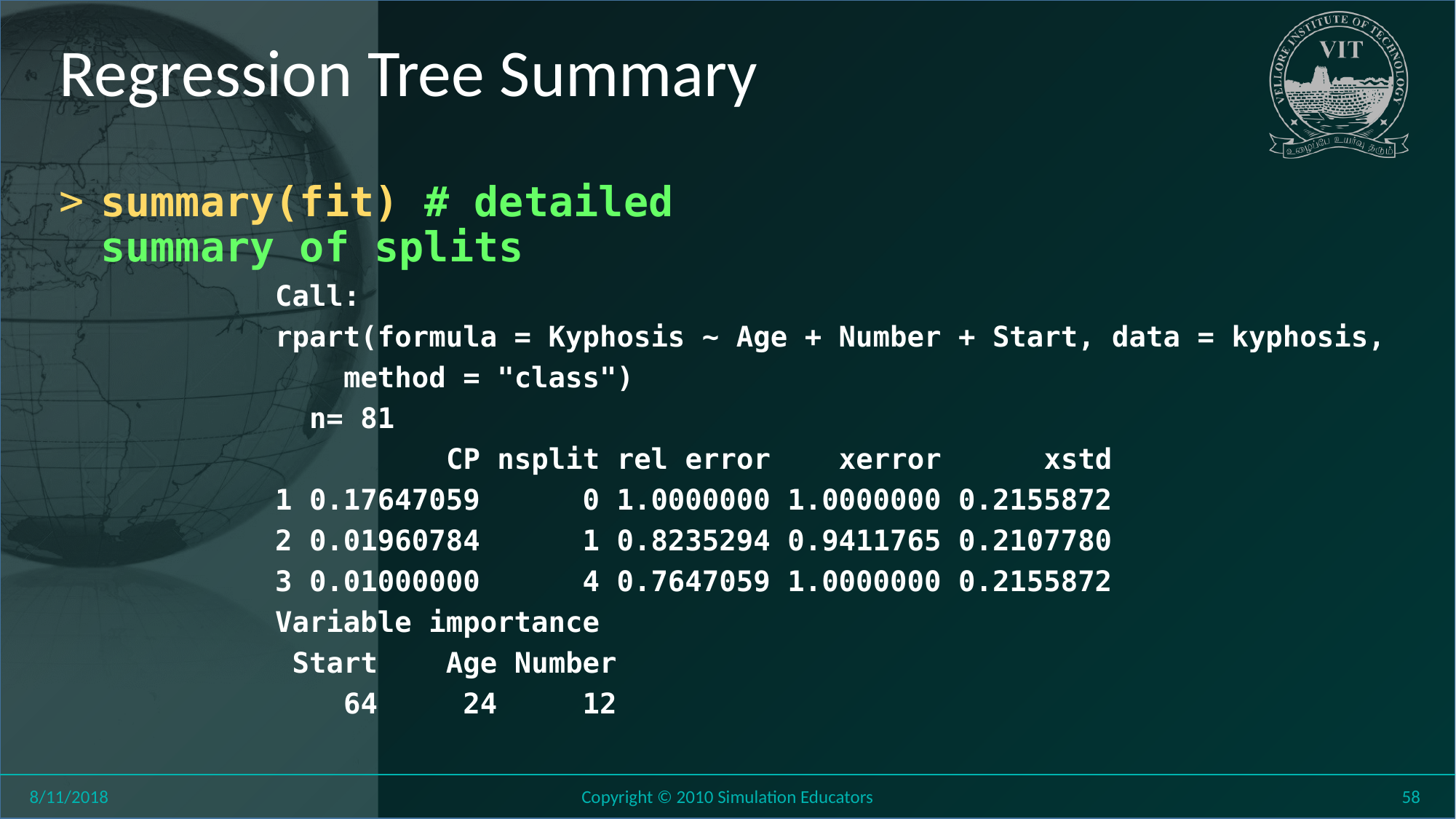

# Regression Tree Summary
summary(fit) # detailed summary of splits

Call:
rpart(formula = Kyphosis ~ Age + Number + Start, data = kyphosis,
    method = "class")
  n= 81
          CP nsplit rel error    xerror      xstd
1 0.17647059      0 1.0000000 1.0000000 0.2155872
2 0.01960784      1 0.8235294 0.9411765 0.2107780
3 0.01000000      4 0.7647059 1.0000000 0.2155872
Variable importance
 Start    Age Number
    64     24     12
8/11/2018
Copyright © 2010 Simulation Educators
58